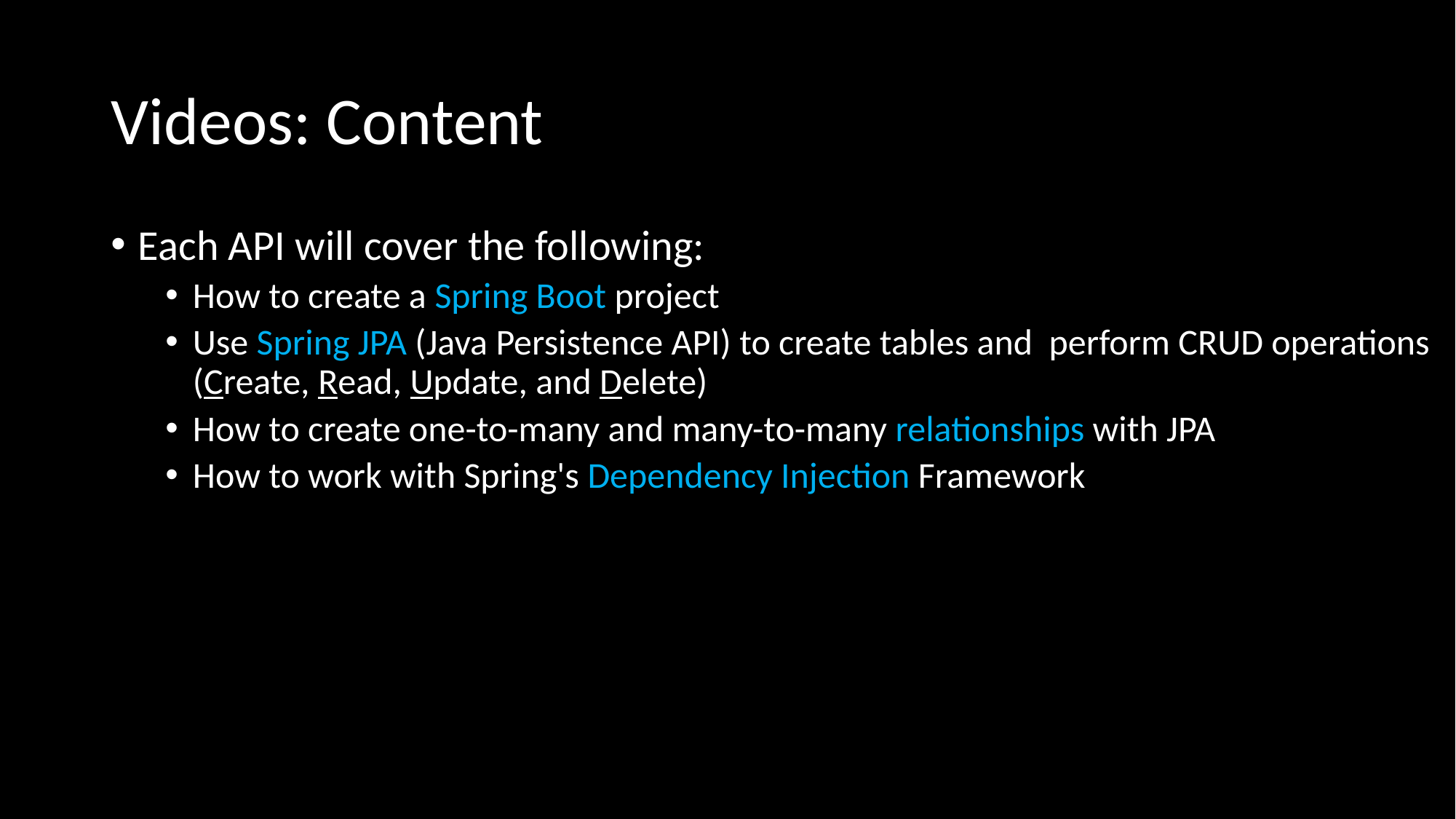

# Videos: Content
Each API will cover the following:
How to create a Spring Boot project
Use Spring JPA (Java Persistence API) to create tables and  perform CRUD operations (Create, Read, Update, and Delete)
How to create one-to-many and many-to-many relationships with JPA
How to work with Spring's Dependency Injection Framework